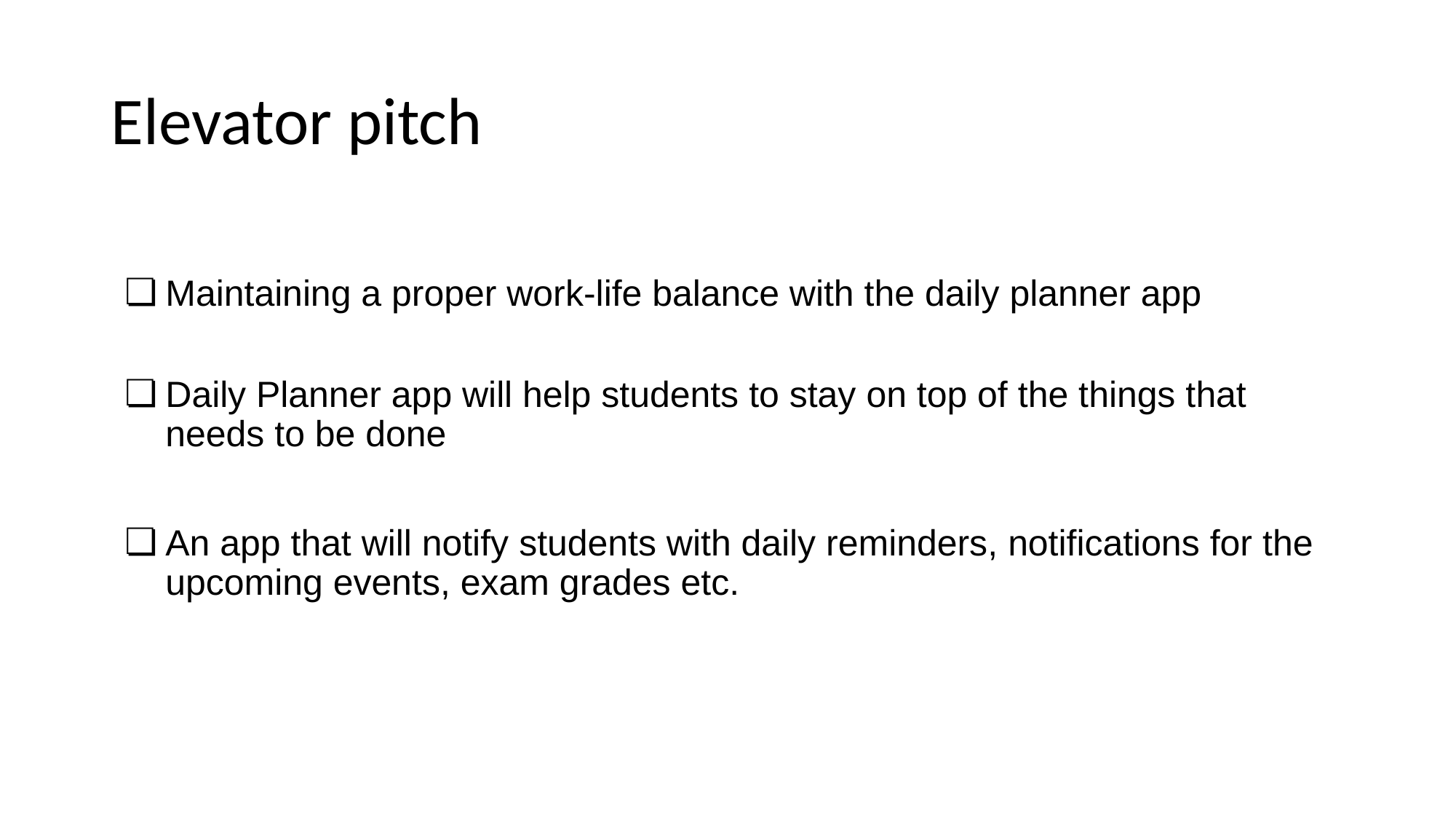

# Elevator pitch

Maintaining a proper work-life balance with the daily planner app

Daily Planner app will help students to stay on top of the things that needs to be done

An app that will notify students with daily reminders, notifications for the upcoming events, exam grades etc.